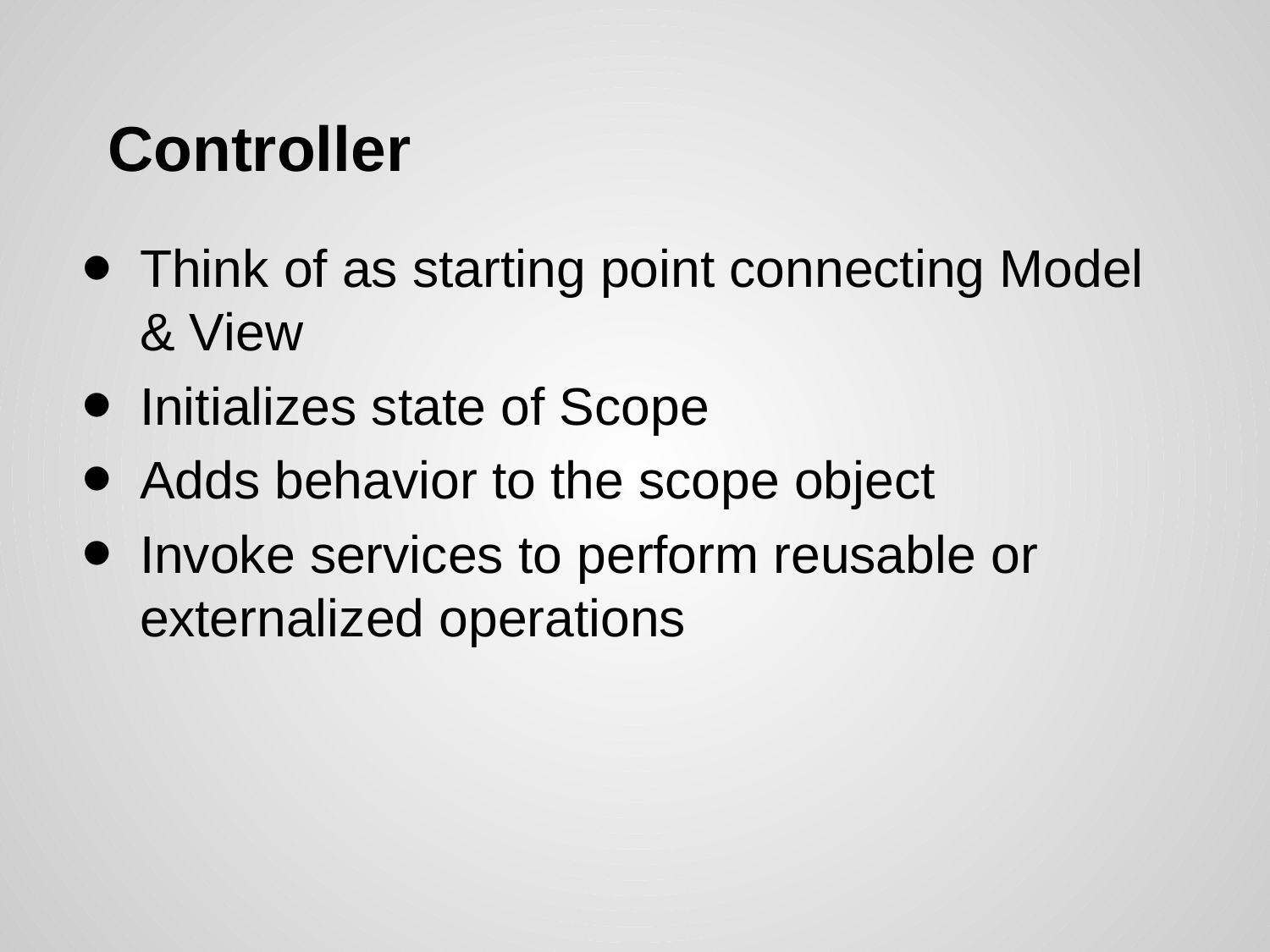

# Controller
Think of as starting point connecting Model & View
Initializes state of Scope
Adds behavior to the scope object
Invoke services to perform reusable or externalized operations